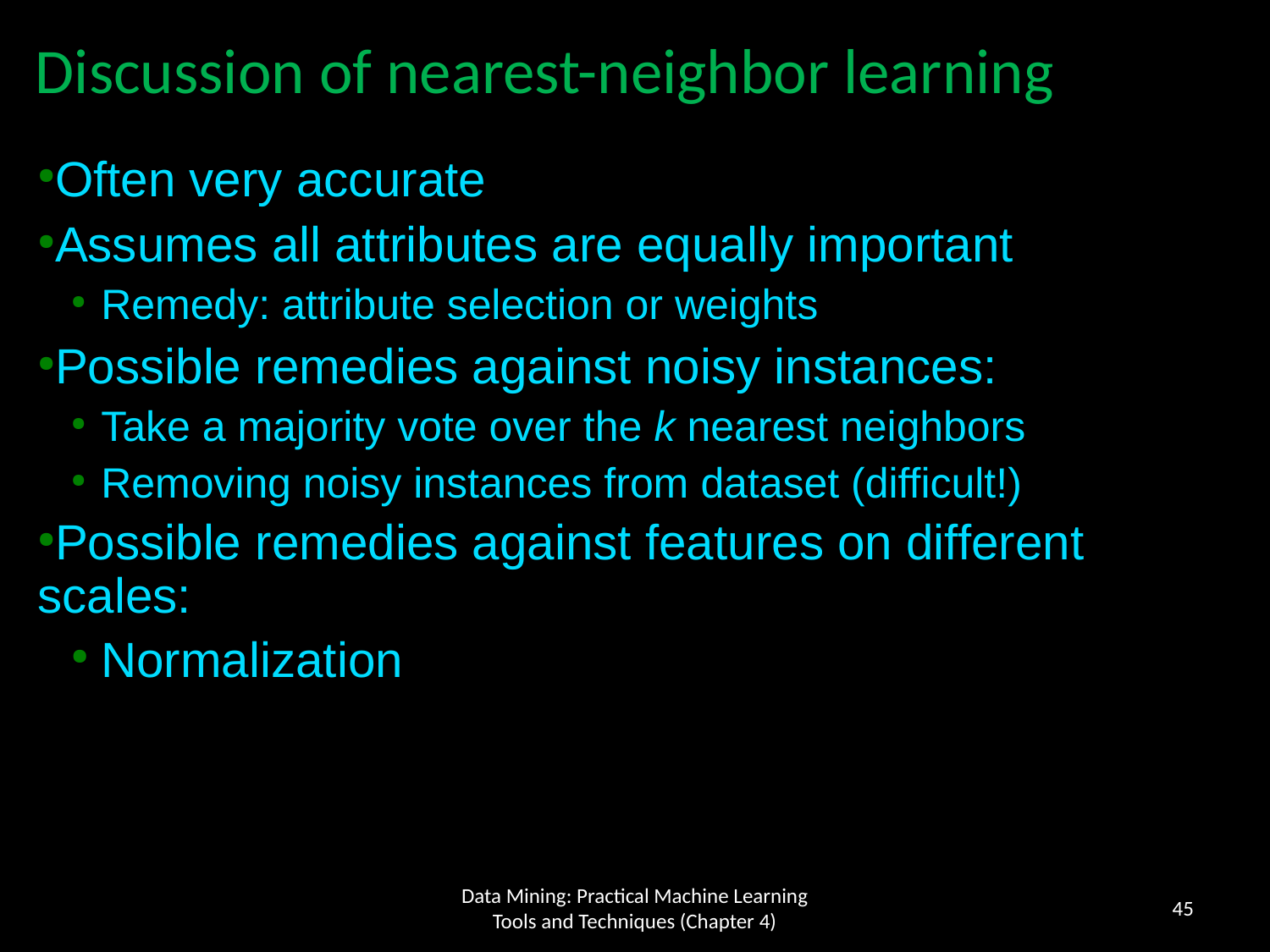

Discussion of nearest-neighbor learning
Often very accurate
Assumes all attributes are equally important
Remedy: attribute selection or weights
Possible remedies against noisy instances:
Take a majority vote over the k nearest neighbors
Removing noisy instances from dataset (difficult!)
Possible remedies against features on different scales:
Normalization

45
Data Mining: Practical Machine Learning Tools and Techniques (Chapter 4)